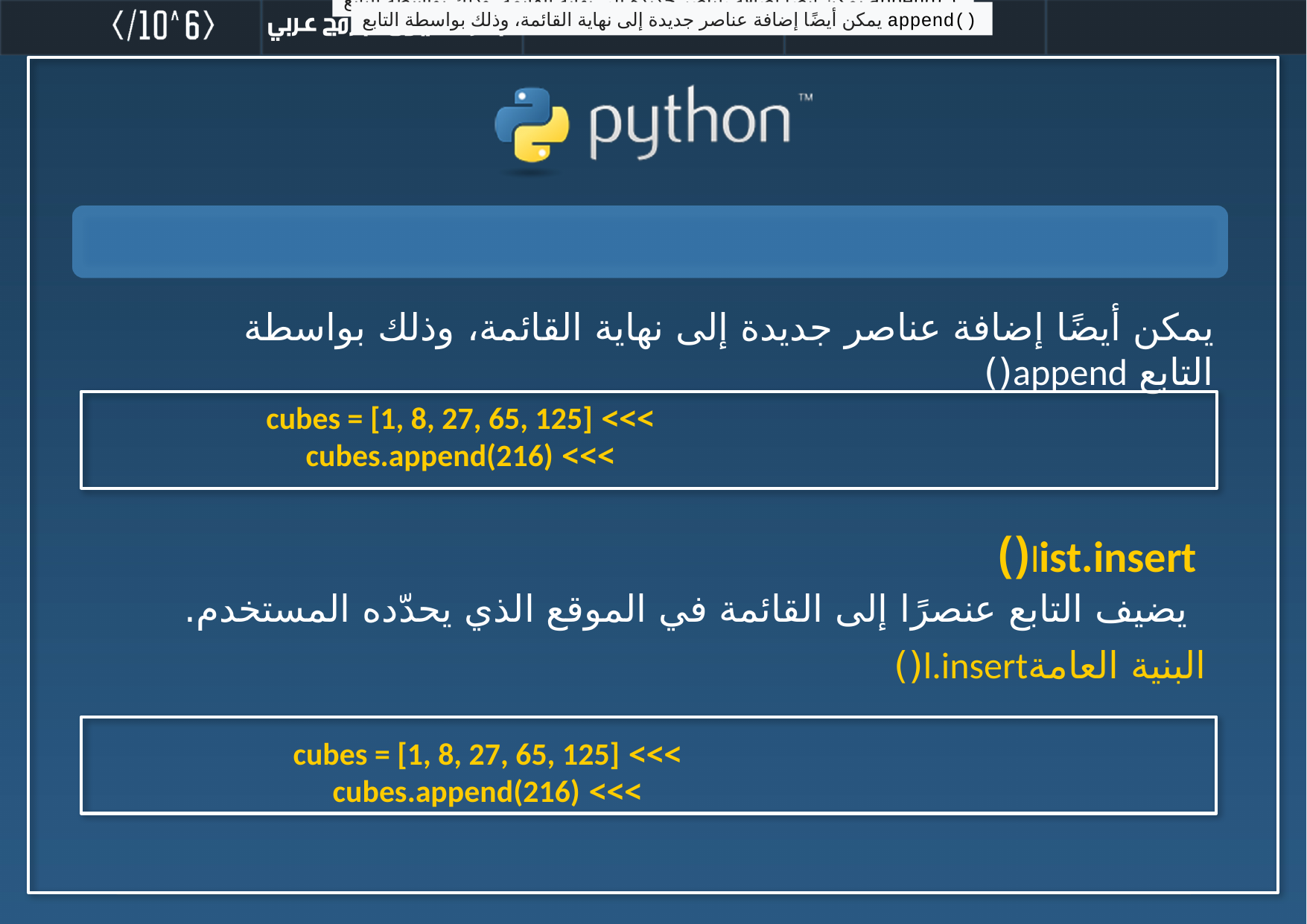

يمكن أيضًا إضافة عناصر جديدة إلى نهاية القائمة، وذلك بواسطة التابع append()
يمكن أيضًا إضافة عناصر جديدة إلى نهاية القائمة، وذلك بواسطة التابع append()

يمكن أيضًا إضافة عناصر جديدة إلى نهاية القائمة، وذلك بواسطة التابع append()

>>> cubes = [1, 8, 27, 65, 125]
>>> cubes.append(216)
list.insert()
يضيف التابع عنصرًا إلى القائمة في الموقع الذي يحدّده المستخدم.
البنية العامةl.insert()

>>> cubes = [1, 8, 27, 65, 125]
>>> cubes.append(216)